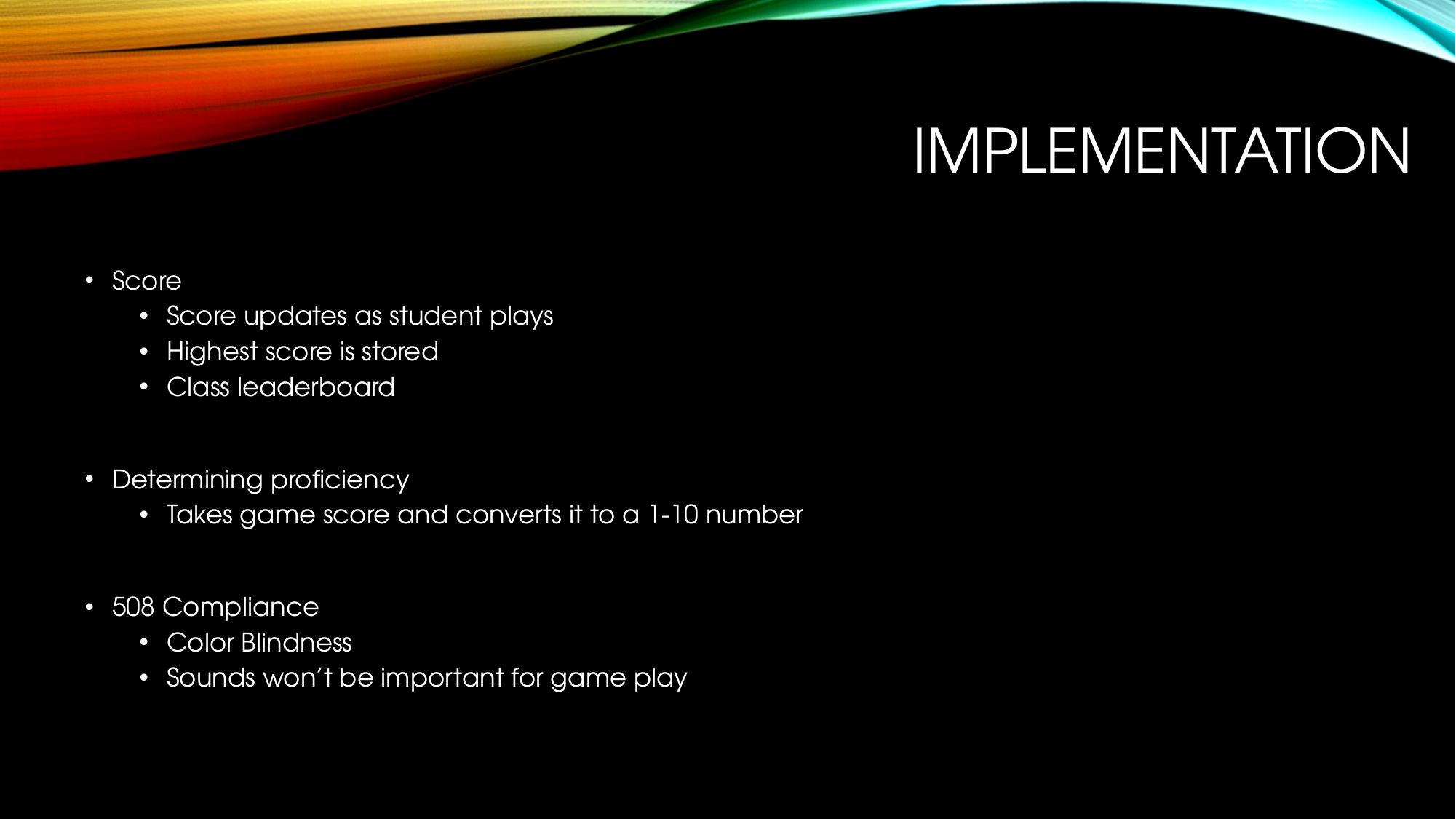

# IMPLEMENTATION
Score
Score updates as student plays
Highest score is stored
Class leaderboard

Determining proficiency
Takes game score and converts it to a 1-10 number

508 Compliance
Color Blindness
Sounds won’t be important for game play